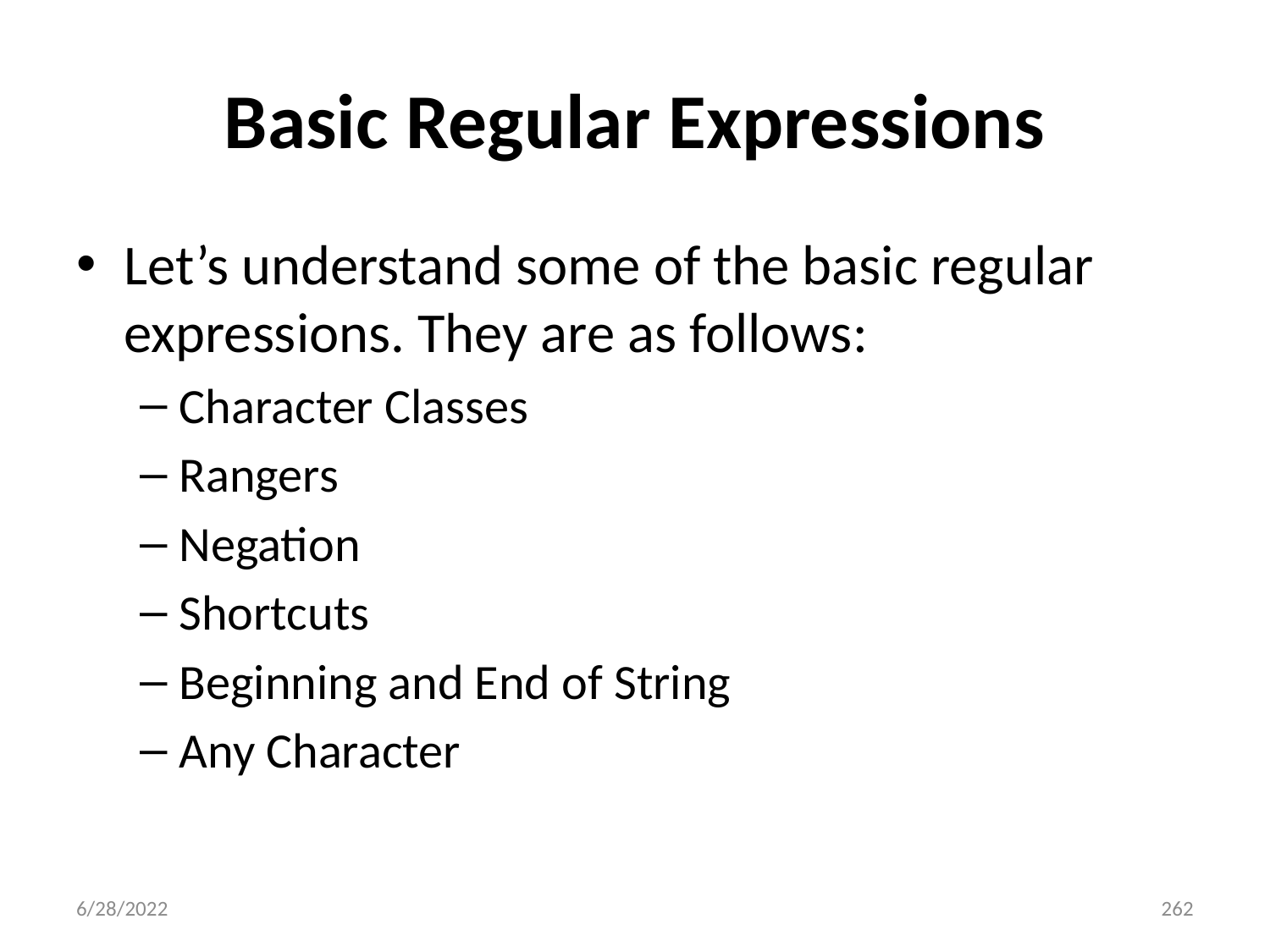

# Basic Regular Expressions
Let’s understand some of the basic regular expressions. They are as follows:
Character Classes
Rangers
Negation
Shortcuts
Beginning and End of String
Any Character

6/28/2022
262